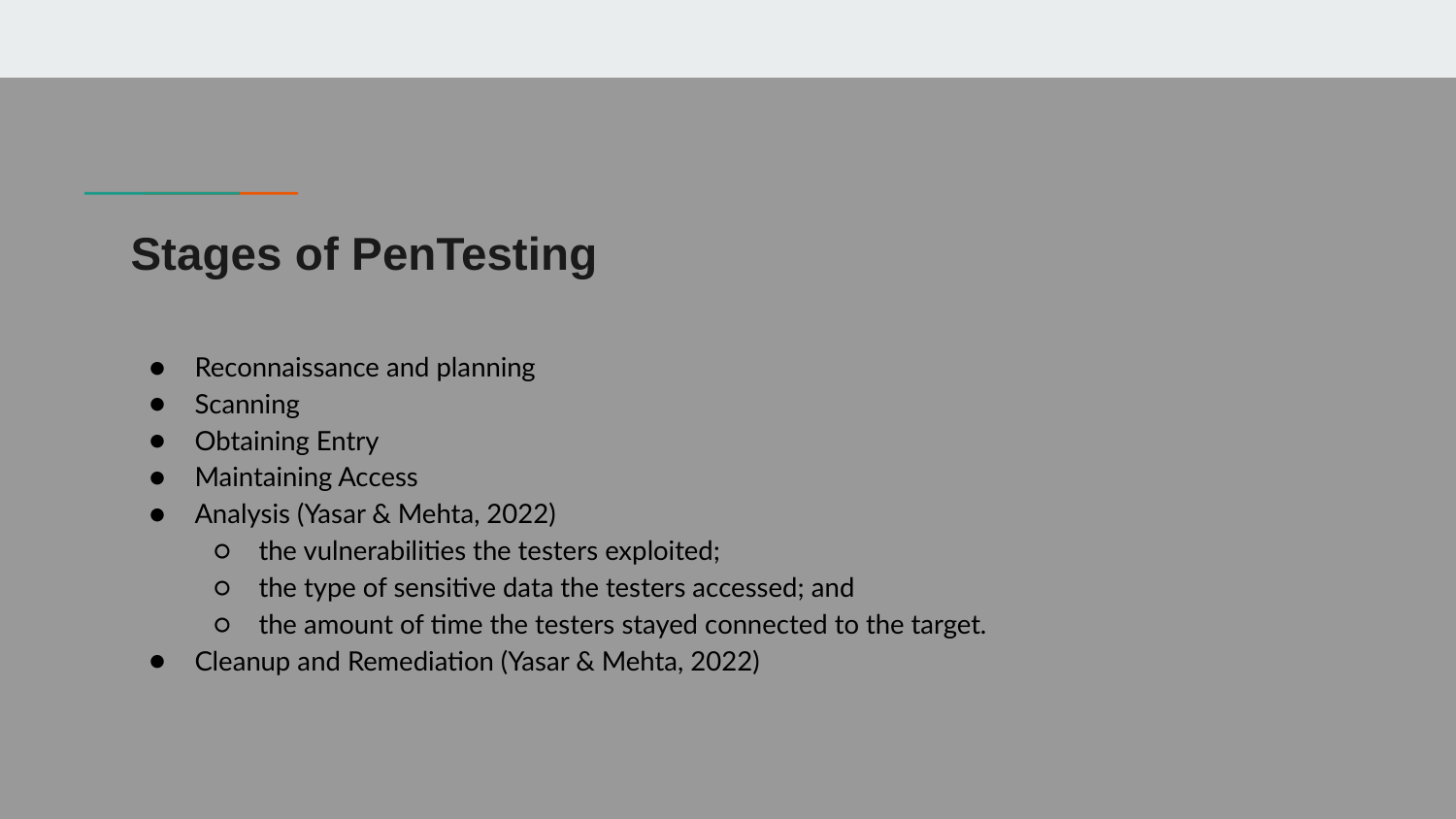

# Stages of PenTesting
Reconnaissance and planning
Scanning
Obtaining Entry
Maintaining Access
Analysis (Yasar & Mehta, 2022)
the vulnerabilities the testers exploited;
the type of sensitive data the testers accessed; and
the amount of time the testers stayed connected to the target.
Cleanup and Remediation (Yasar & Mehta, 2022)